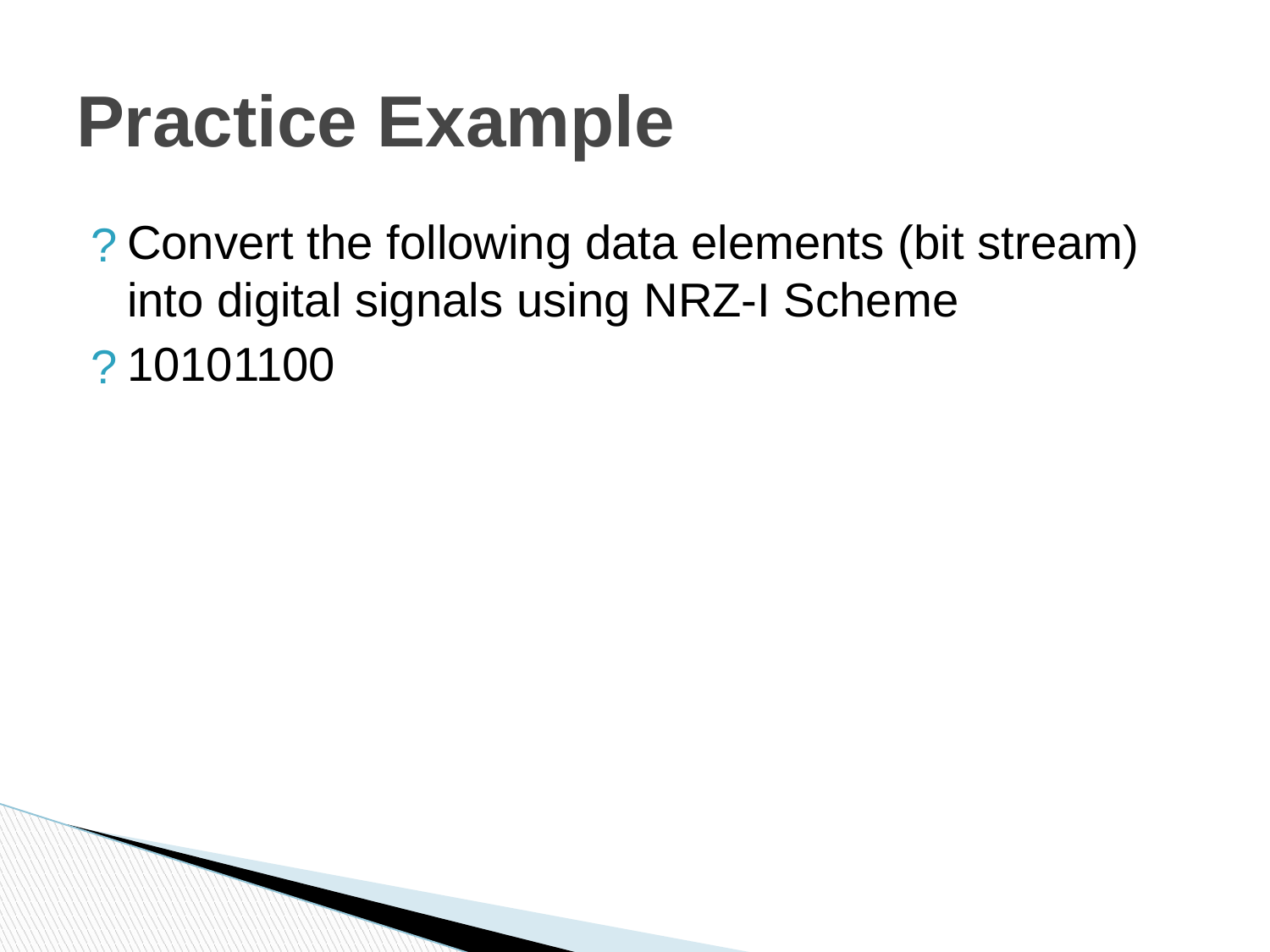

# Practice Example
Convert the following data elements (bit stream) into digital signals using NRZ-I Scheme
10101100